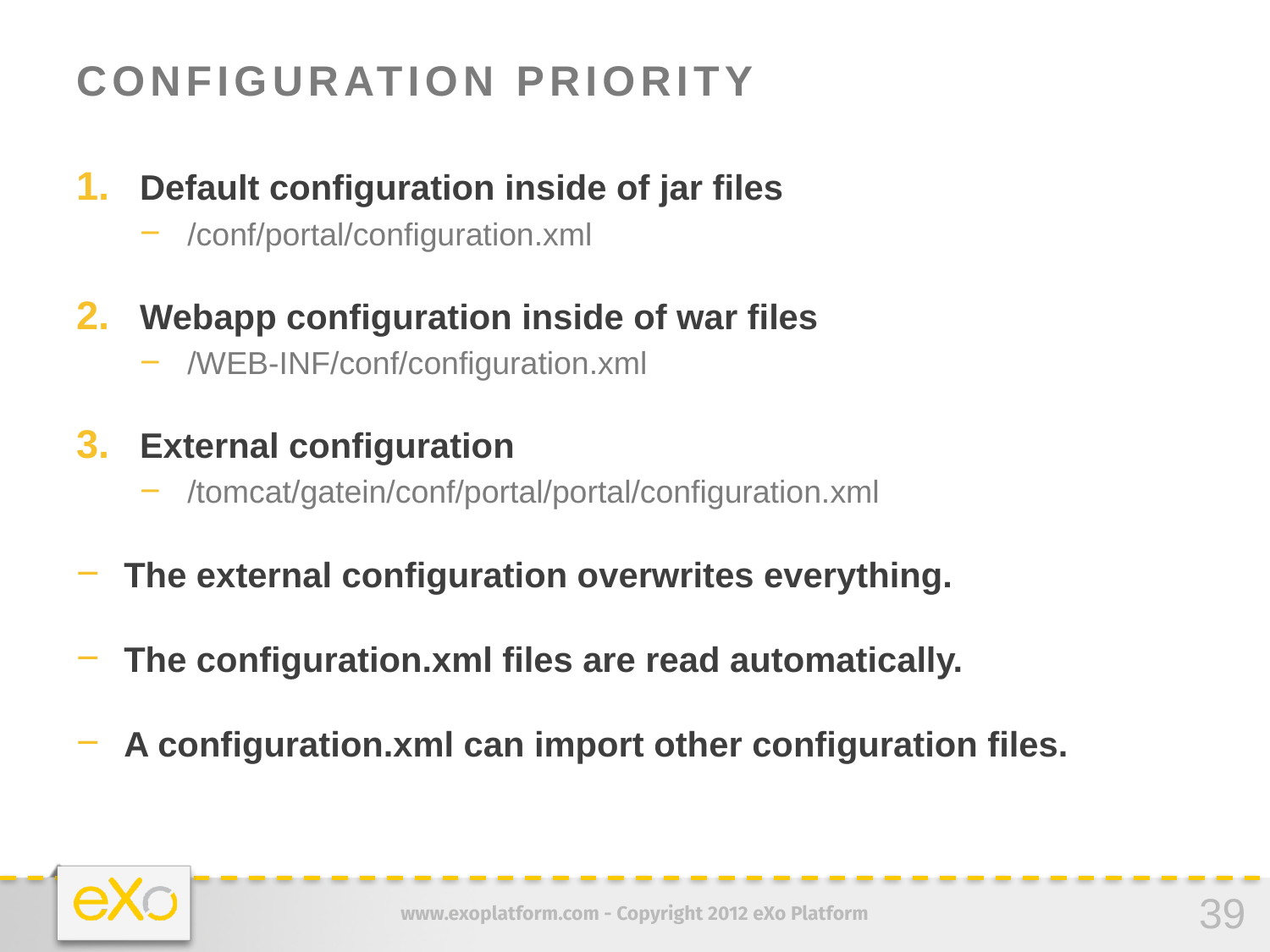

# Configuration Priority
Default configuration inside of jar files
/conf/portal/configuration.xml

Webapp configuration inside of war files
/WEB-INF/conf/configuration.xml

External configuration
/tomcat/gatein/conf/portal/portal/configuration.xml

The external configuration overwrites everything.

The configuration.xml files are read automatically.

A configuration.xml can import other configuration files.